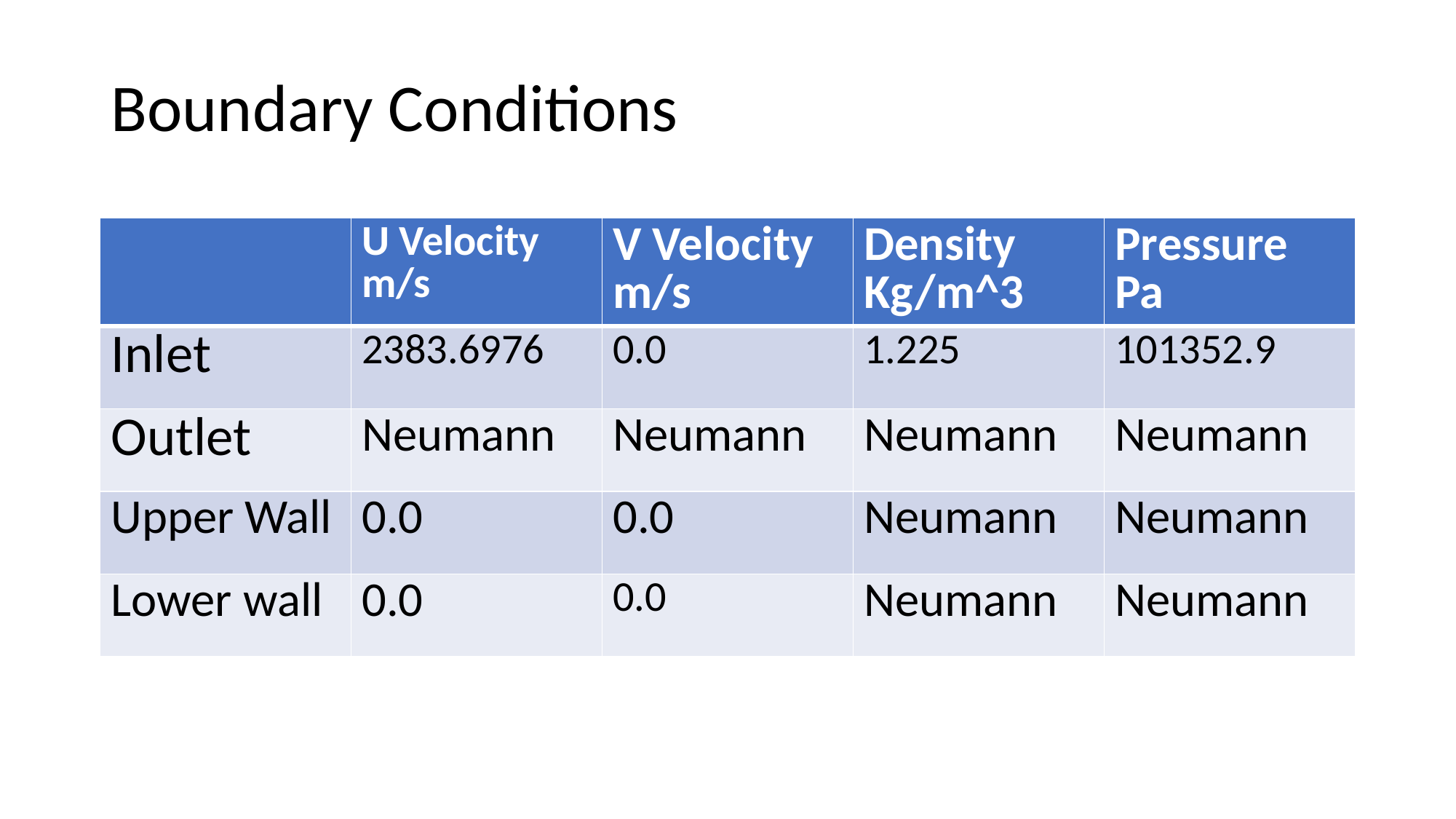

# Boundary Conditions
|  | U Velocity m/s | V Velocity m/s | Density  Kg/m^3 | Pressure Pa |
| --- | --- | --- | --- | --- |
| Inlet | 2383.6976 | 0.0 | 1.225 | 101352.9 |
| Outlet | Neumann | Neumann | Neumann | Neumann |
| Upper Wall | 0.0 | 0.0 | Neumann | Neumann |
| Lower wall | 0.0 | 0.0 | Neumann | Neumann |